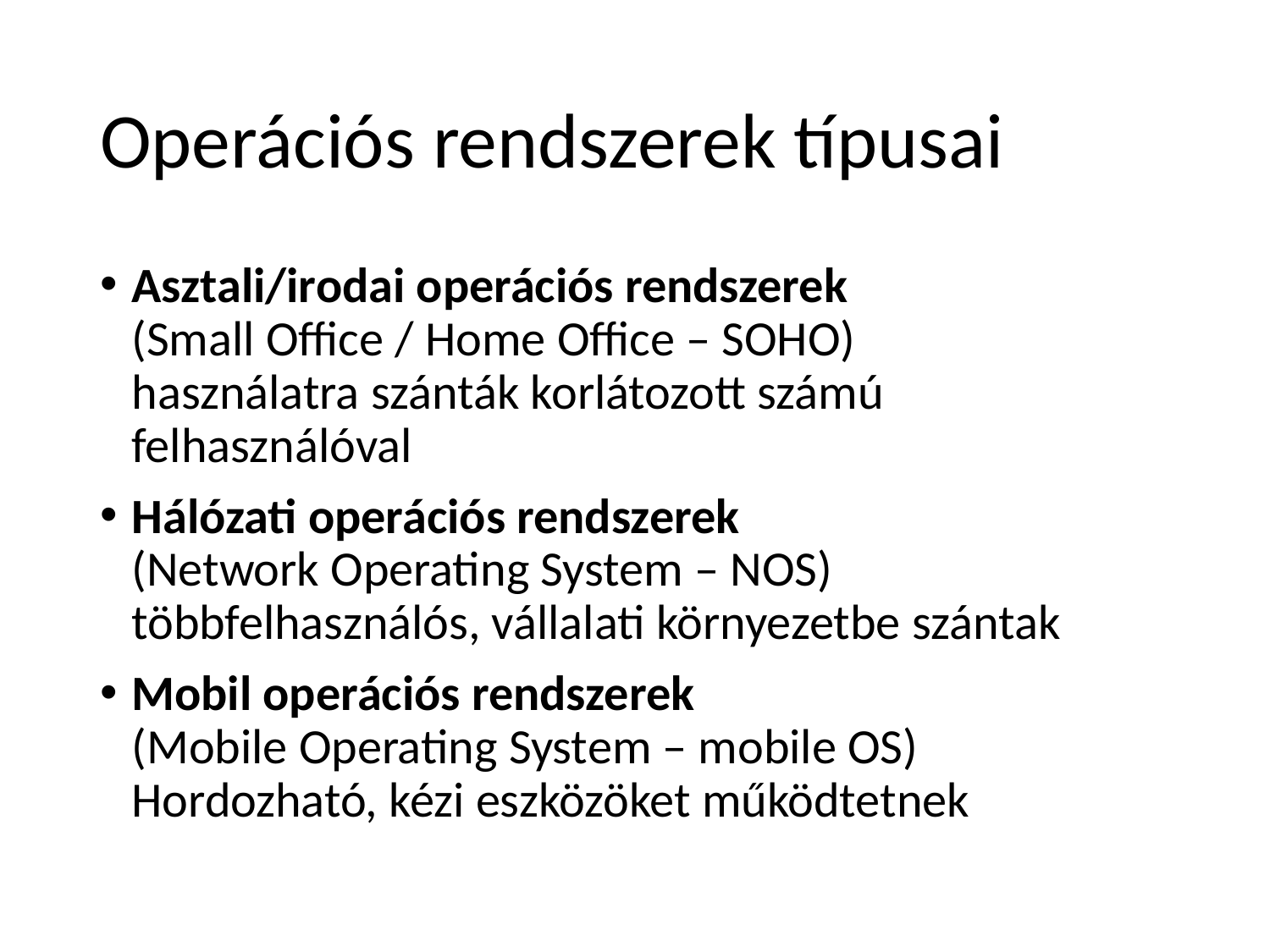

# Operációs rendszerek típusai
Asztali/irodai operációs rendszerek
(Small Office / Home Office – SOHO)
használatra szánták korlátozott számú felhasználóval
Hálózati operációs rendszerek
(Network Operating System – NOS)
többfelhasználós, vállalati környezetbe szántak
Mobil operációs rendszerek
(Mobile Operating System – mobile OS)
Hordozható, kézi eszközöket működtetnek